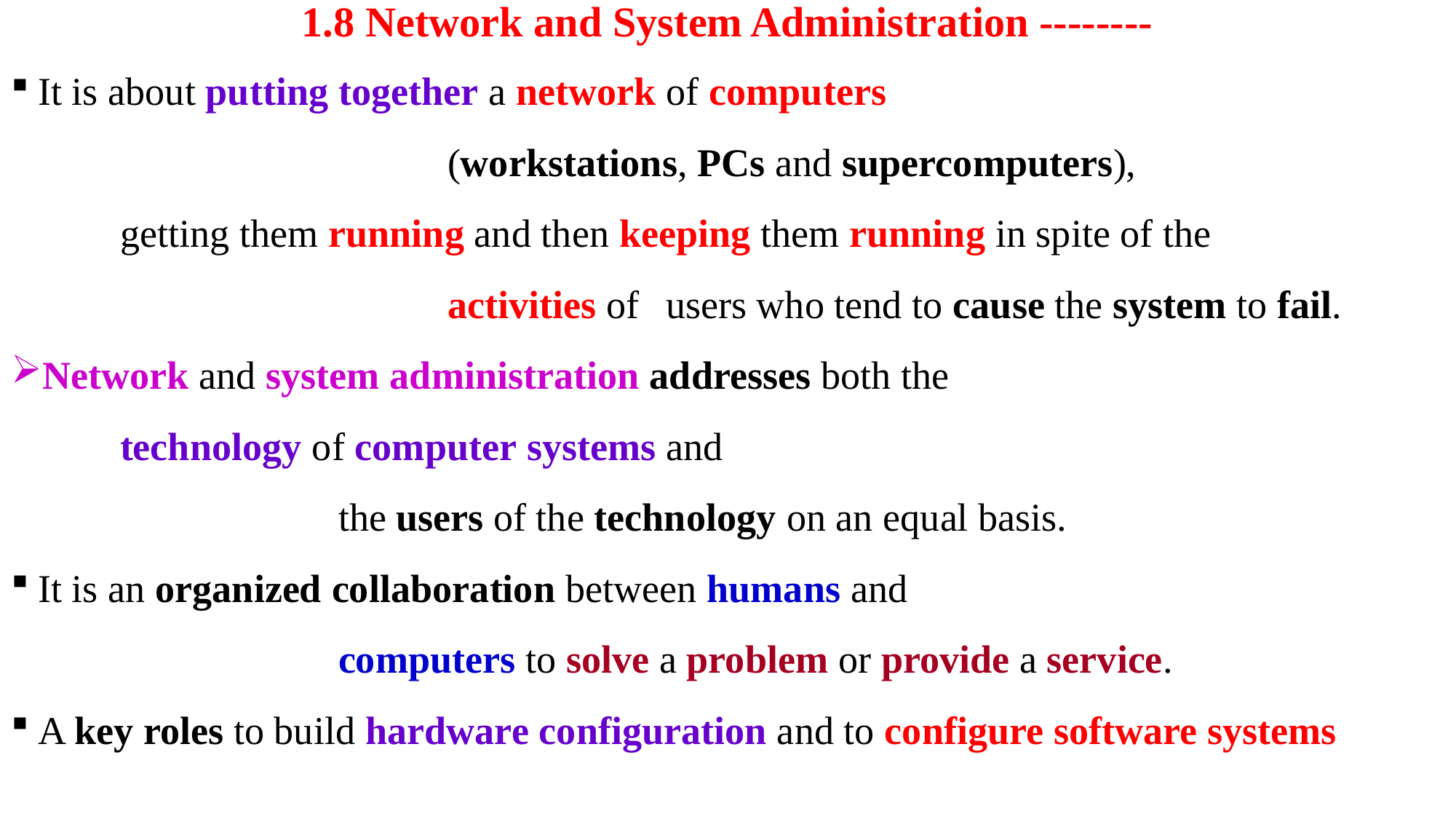

# 1.8 Network and System Administration --------
It is about putting together a network of computers
				(workstations, PCs and supercomputers),
	getting them running and then keeping them running in spite of the
				activities of 	users who tend to cause the system to fail.
Network and system administration addresses both the
	technology of computer systems and
			the users of the technology on an equal basis.
It is an organized collaboration between humans and
			computers to solve a problem or provide a service.
A key roles to build hardware configuration and to configure software systems
72